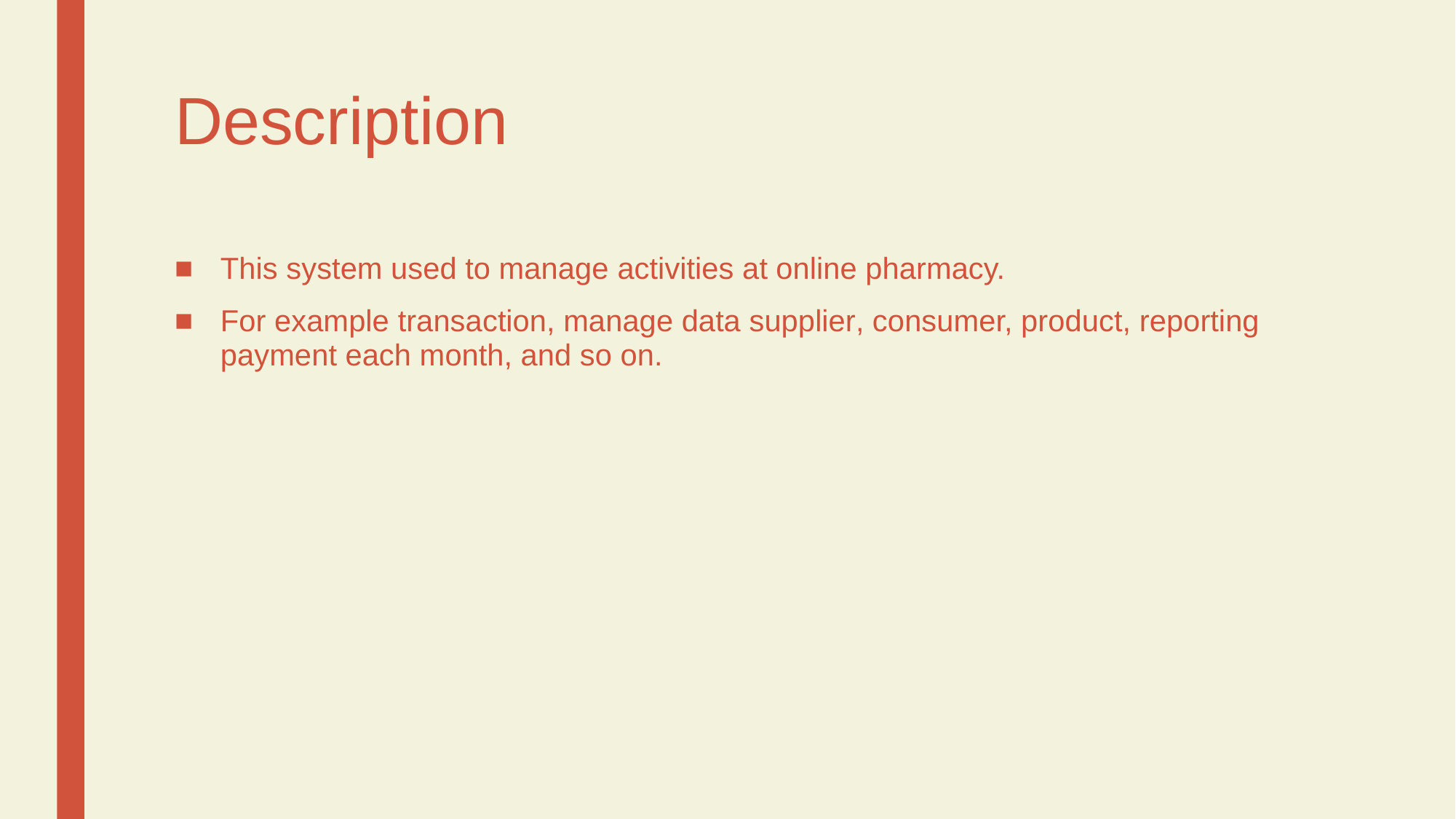

# Description
This system used to manage activities at online pharmacy.
For example transaction, manage data supplier, consumer, product, reporting payment each month, and so on.